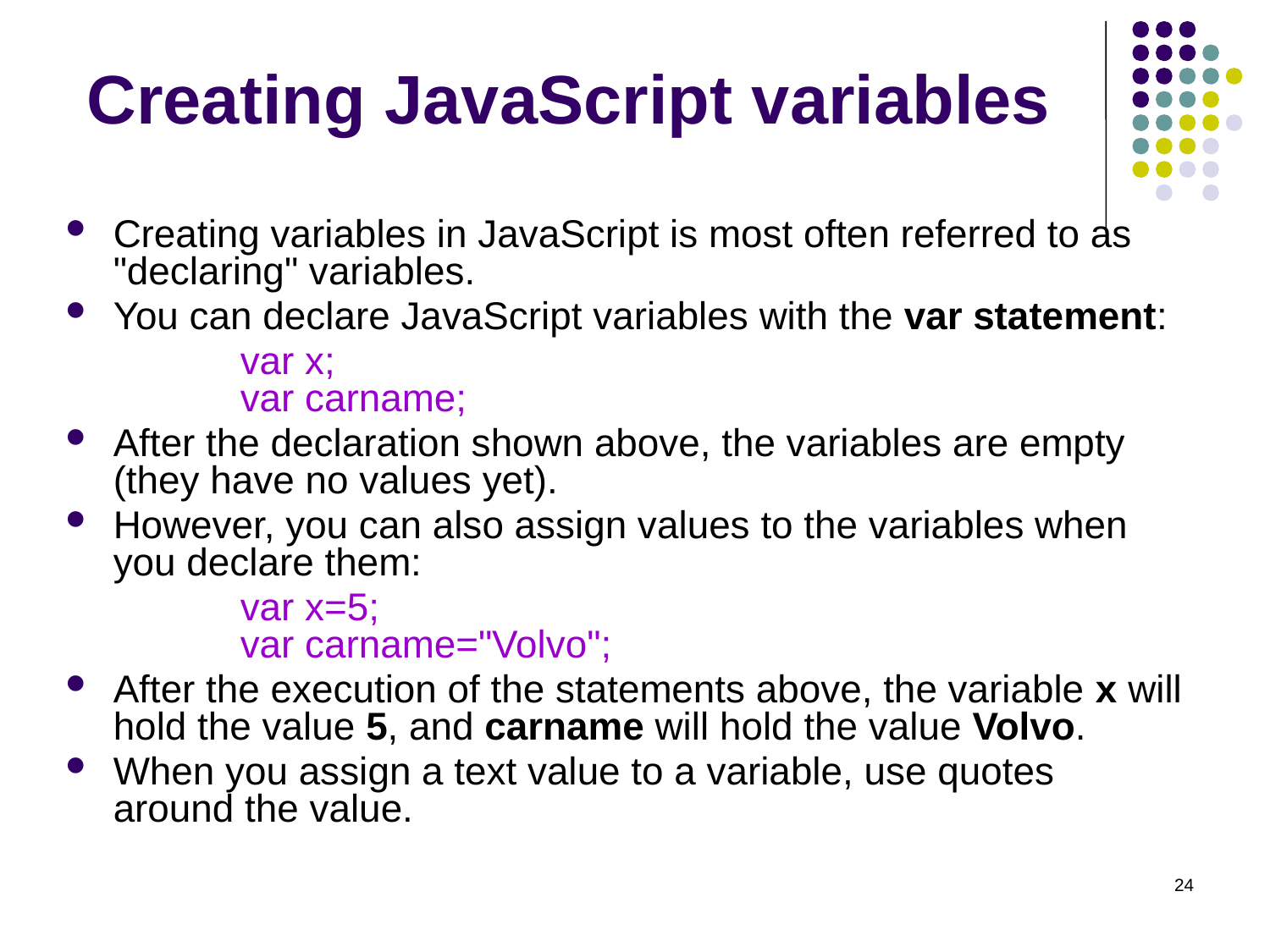

# Creating JavaScript variables
Creating variables in JavaScript is most often referred to as "declaring" variables.
You can declare JavaScript variables with the var statement:
		var x;
	var carname;
After the declaration shown above, the variables are empty (they have no values yet).
However, you can also assign values to the variables when you declare them:
		var x=5;
	var carname="Volvo";
After the execution of the statements above, the variable x will hold the value 5, and carname will hold the value Volvo.
When you assign a text value to a variable, use quotes around the value.
24